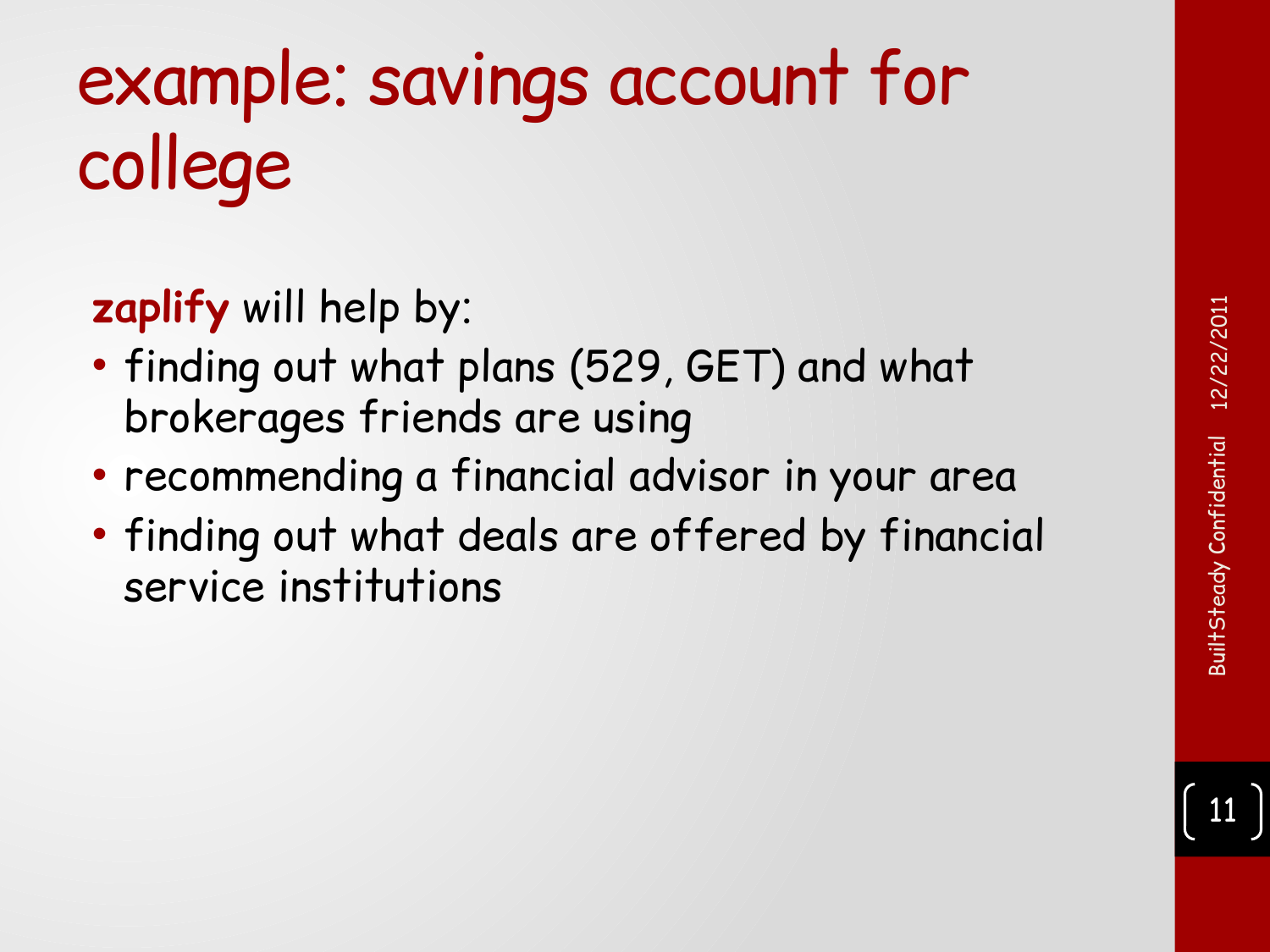

# example: savings account for college
zaplify will help by:
finding out what plans (529, GET) and what brokerages friends are using
recommending a financial advisor in your area
finding out what deals are offered by financial service institutions

12/22/2011
BuiltSteady Confidential
11